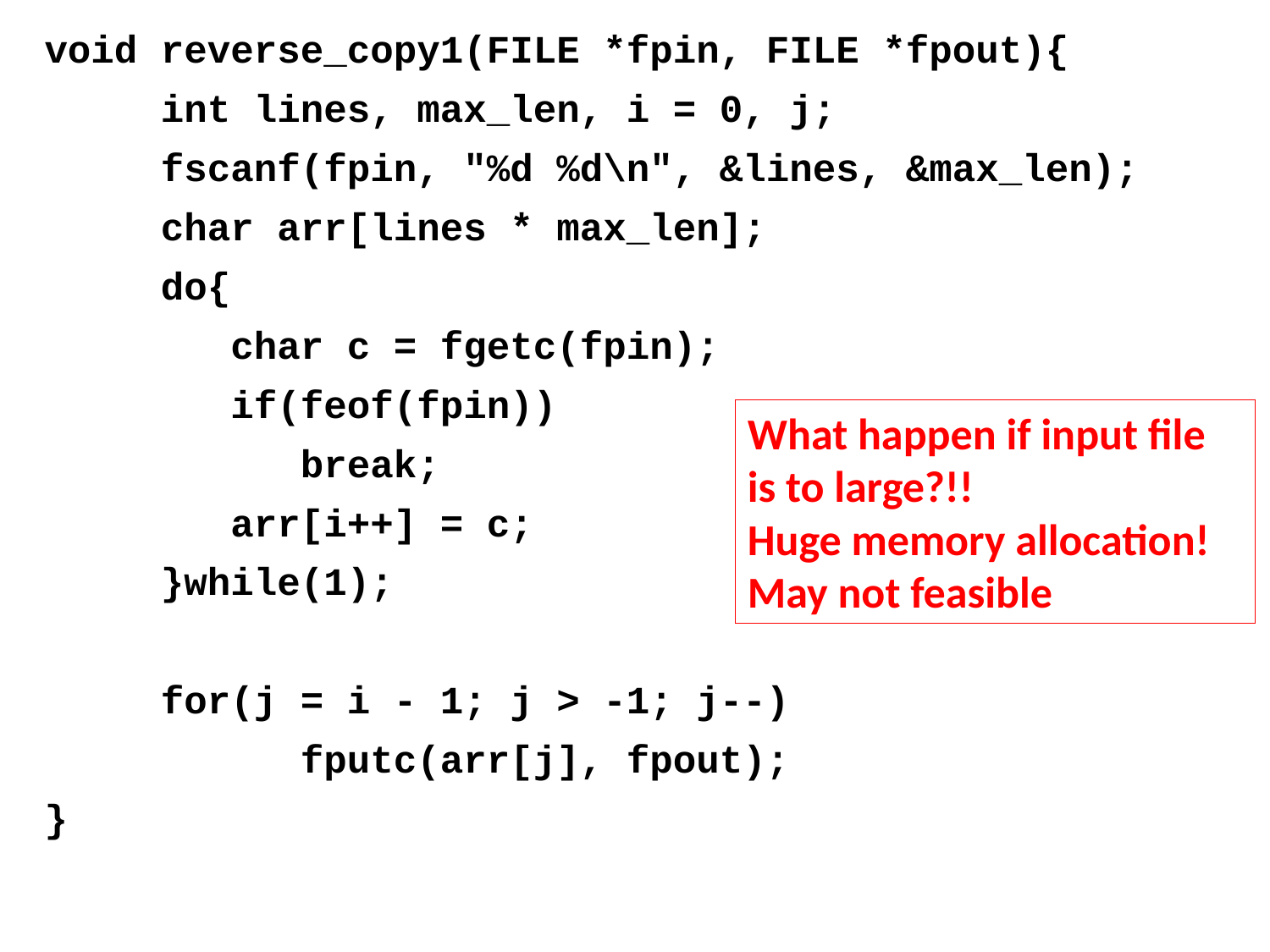

void reverse_copy1(FILE *fpin, FILE *fpout){
     int lines, max_len, i = 0, j;
     fscanf(fpin, "%d %d\n", &lines, &max_len);
     char arr[lines * max_len];
     do{
        char c = fgetc(fpin);
        if(feof(fpin))
           break;
        arr[i++] = c;
     }while(1);

     for(j = i - 1; j > -1; j--)
           fputc(arr[j], fpout);
}

What happen if input file is to large?!!
Huge memory allocation! May not feasible
35